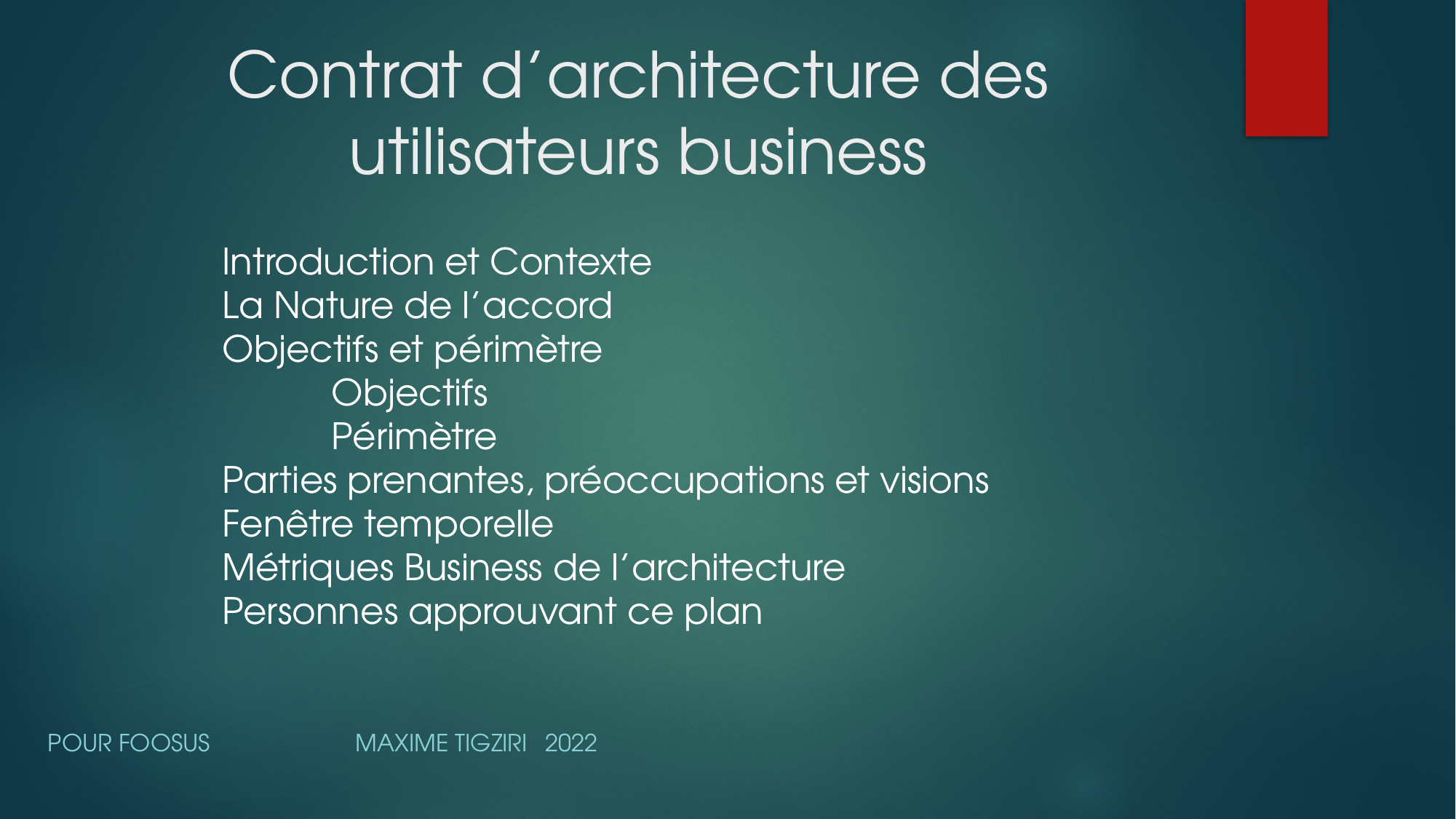

# Contrat d’architecture des utilisateurs business

Introduction et Contexte
La Nature de l’accord
Objectifs et périmètre
 	Objectifs
	Périmètre
Parties prenantes, préoccupations et visions
Fenêtre temporelle
Métriques Business de l’architecture
Personnes approuvant ce plan
  Pour FOOSUS															          Maxime TIGZIRI  	2022